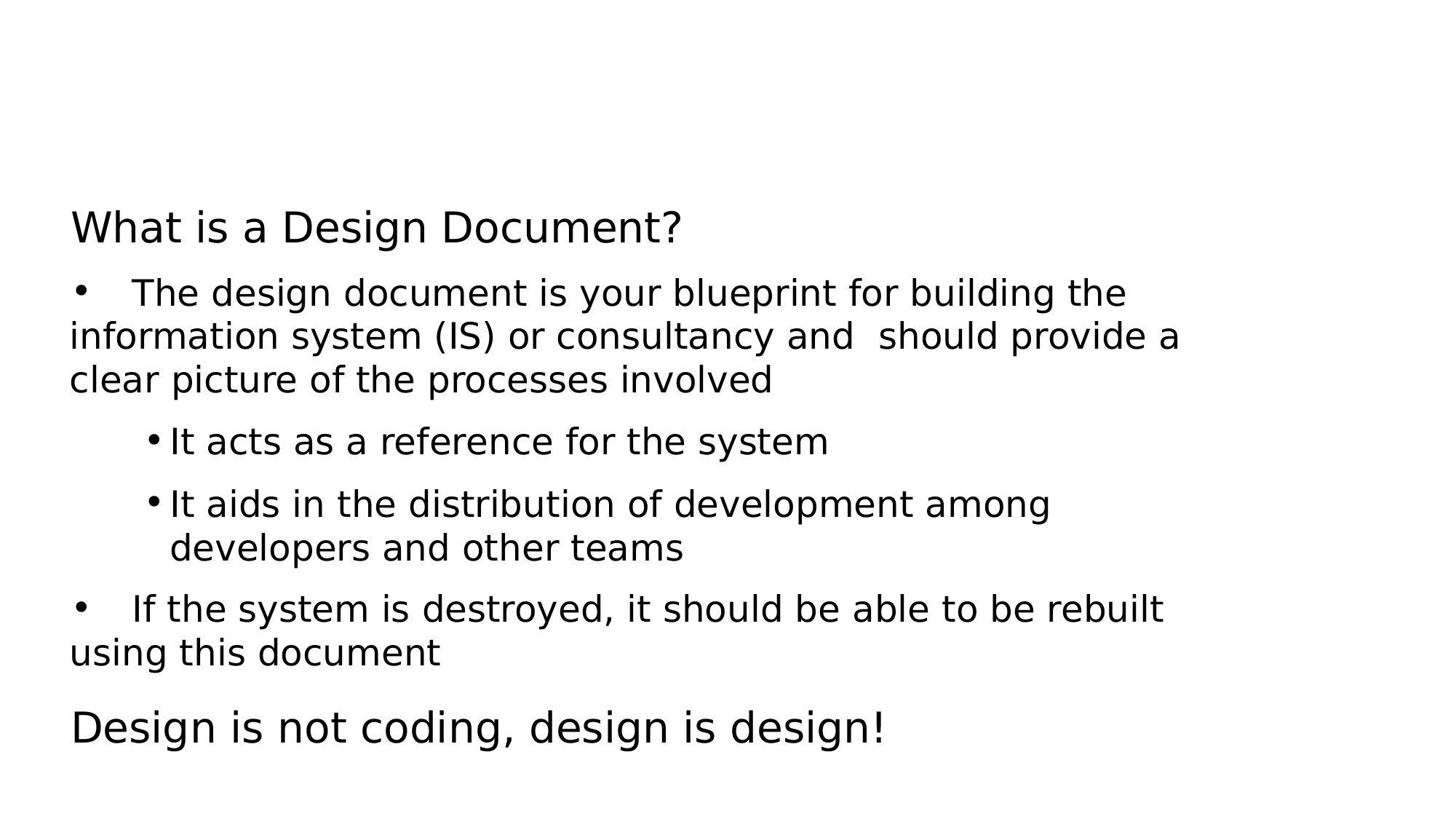

What is a Design Document?
 	The design document is your blueprint for building the information system (IS) or consultancy and  should provide a clear picture of the processes involved
It acts as a reference for the system
It aids in the distribution of development among developers and other teams
 	If the system is destroyed, it should be able to be rebuilt using this document
Design is not coding, design is design!